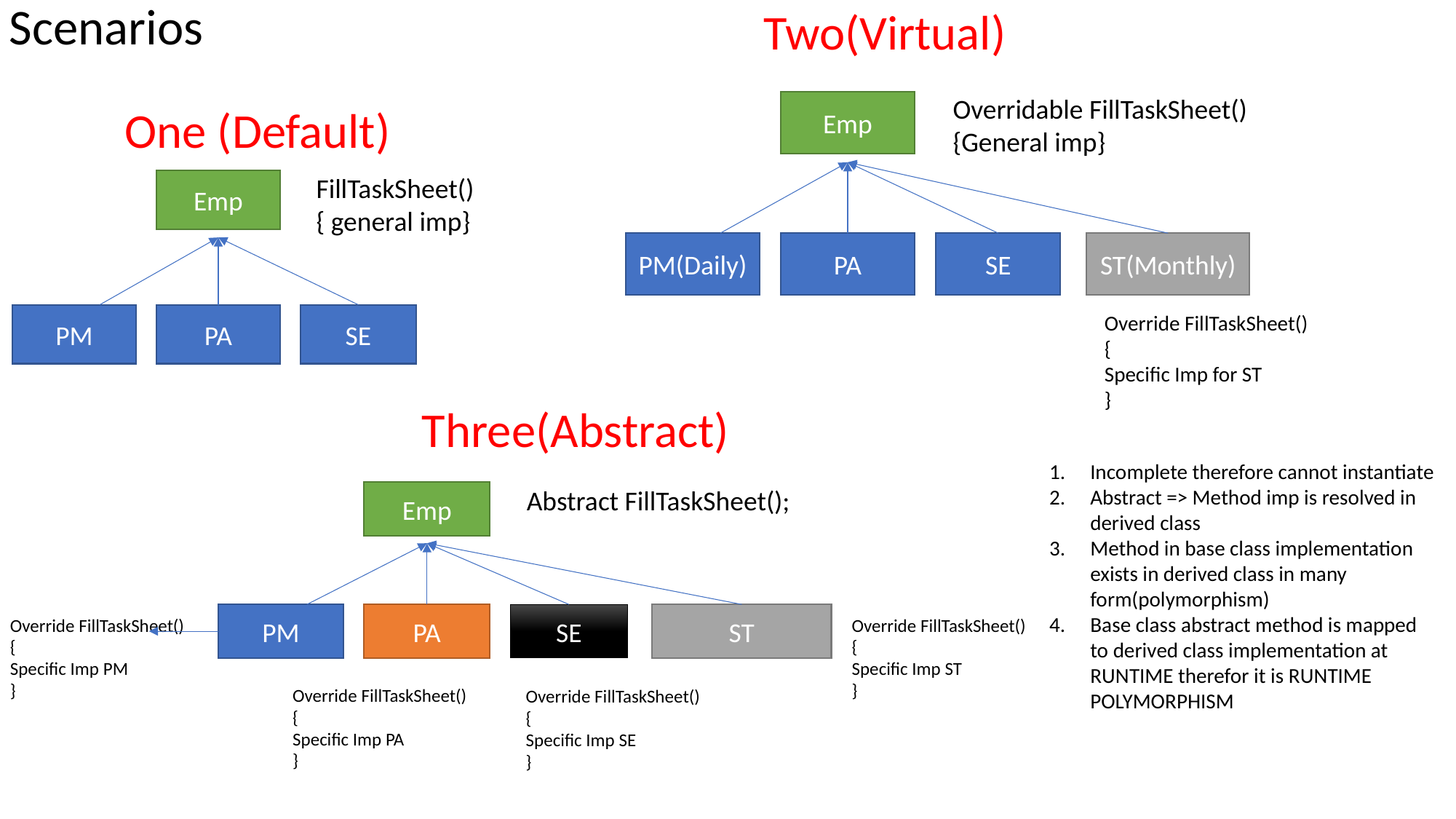

# Scenarios
Two(Virtual)
Overridable FillTaskSheet()
{General imp}
Emp
PA
SE
ST(Monthly)
PM(Daily)
Override FillTaskSheet()
{
Specific Imp for ST
}
One (Default)
FillTaskSheet()
{ general imp}
Emp
PA
SE
PM
Three(Abstract)
Abstract FillTaskSheet();
Emp
PA
SE
ST
PM
Override FillTaskSheet()
{
Specific Imp PM
}
Override FillTaskSheet()
{
Specific Imp ST
}
Override FillTaskSheet()
{
Specific Imp PA
}
Override FillTaskSheet()
{
Specific Imp SE
}
Incomplete therefore cannot instantiate
Abstract => Method imp is resolved in derived class
Method in base class implementation exists in derived class in many form(polymorphism)
Base class abstract method is mapped to derived class implementation at RUNTIME therefor it is RUNTIME POLYMORPHISM